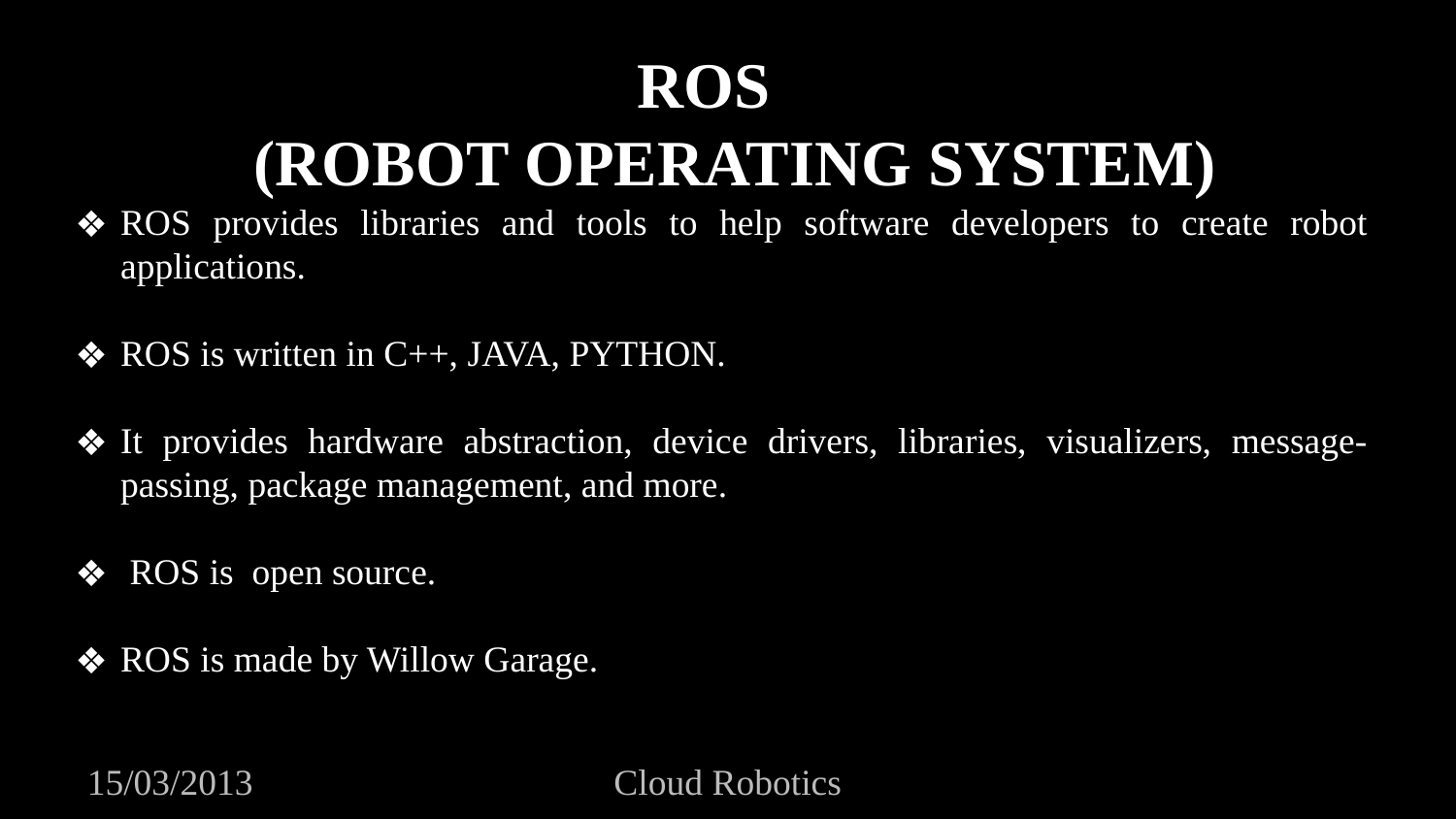

ROS
           (ROBOT OPERATING SYSTEM)
ROS provides libraries and tools to help software developers to create robot applications.

ROS is written in C++, JAVA, PYTHON.

It provides hardware abstraction, device drivers, libraries, visualizers, message-passing, package management, and more.

 ROS is  open source.

ROS is made by Willow Garage.

15/03/2013
Cloud Robotics